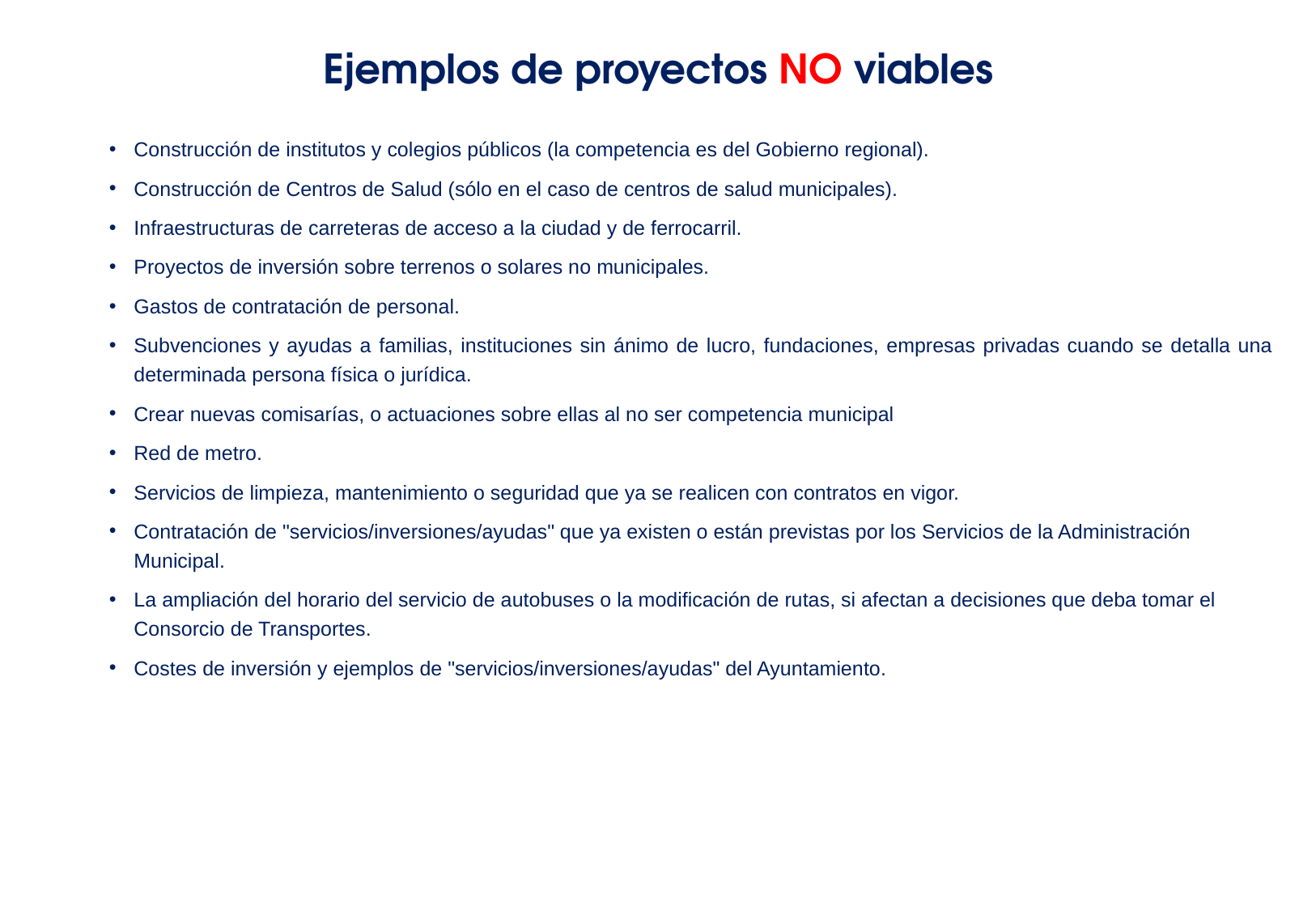

# Ejemplos de proyectos NO viables
Construcción de institutos y colegios públicos (la competencia es del Gobierno regional).
Construcción de Centros de Salud (sólo en el caso de centros de salud municipales).
Infraestructuras de carreteras de acceso a la ciudad y de ferrocarril.
Proyectos de inversión sobre terrenos o solares no municipales.
Gastos de contratación de personal.
Subvenciones y ayudas a familias, instituciones sin ánimo de lucro, fundaciones, empresas privadas cuando se detalla una determinada persona física o jurídica.
Crear nuevas comisarías, o actuaciones sobre ellas al no ser competencia municipal
Red de metro.
Servicios de limpieza, mantenimiento o seguridad que ya se realicen con contratos en vigor.
Contratación de "servicios/inversiones/ayudas" que ya existen o están previstas por los Servicios de la Administración Municipal.
La ampliación del horario del servicio de autobuses o la modificación de rutas, si afectan a decisiones que deba tomar el Consorcio de Transportes.
Costes de inversión y ejemplos de "servicios/inversiones/ayudas" del Ayuntamiento.
18